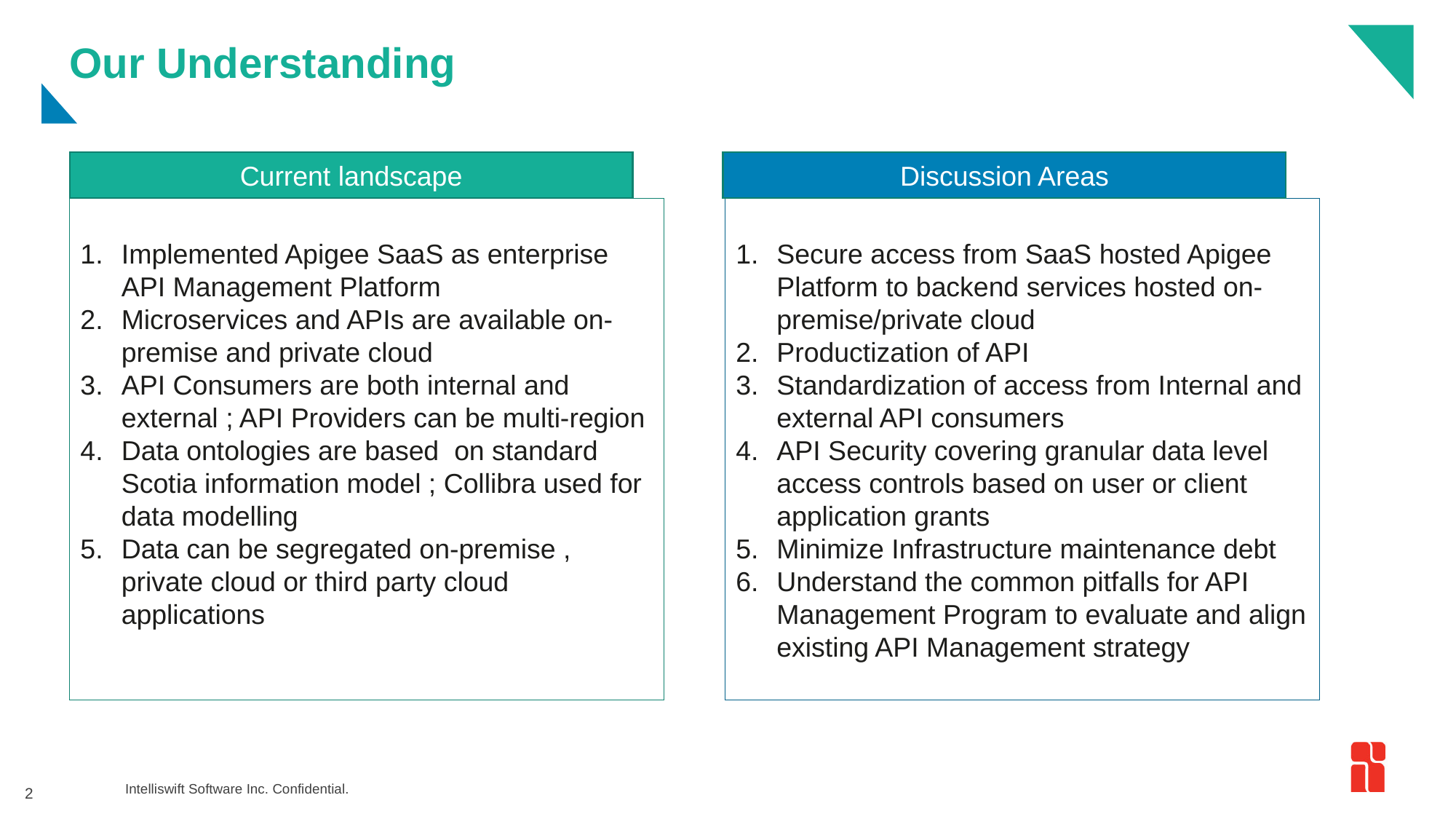

# Our Understanding
Current landscape
Discussion Areas

Implemented Apigee SaaS as enterprise API Management Platform
Microservices and APIs are available on-premise and private cloud
API Consumers are both internal and external ; API Providers can be multi-region
Data ontologies are based  on standard Scotia information model ; Collibra used for data modelling
Data can be segregated on-premise , private cloud or third party cloud applications

Secure access from SaaS hosted Apigee Platform to backend services hosted on-premise/private cloud
Productization of API
Standardization of access from Internal and external API consumers
API Security covering granular data level access controls based on user or client application grants
Minimize Infrastructure maintenance debt
Understand the common pitfalls for API Management Program to evaluate and align existing API Management strategy